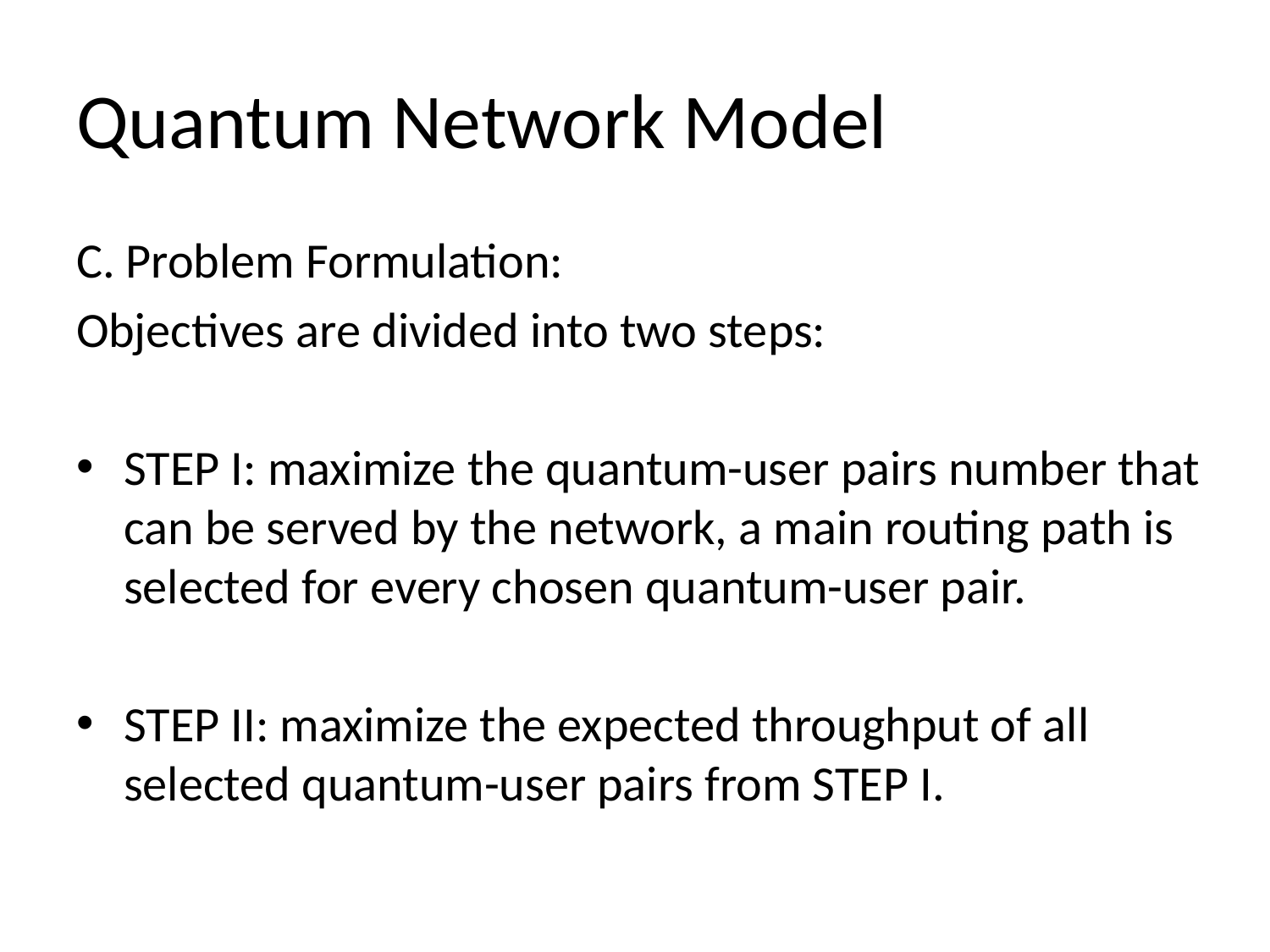

# Quantum Network Model
C. Problem Formulation:
Objectives are divided into two steps:

STEP I: maximize the quantum-user pairs number that can be served by the network, a main routing path is selected for every chosen quantum-user pair.

STEP II: maximize the expected throughput of all selected quantum-user pairs from STEP I.